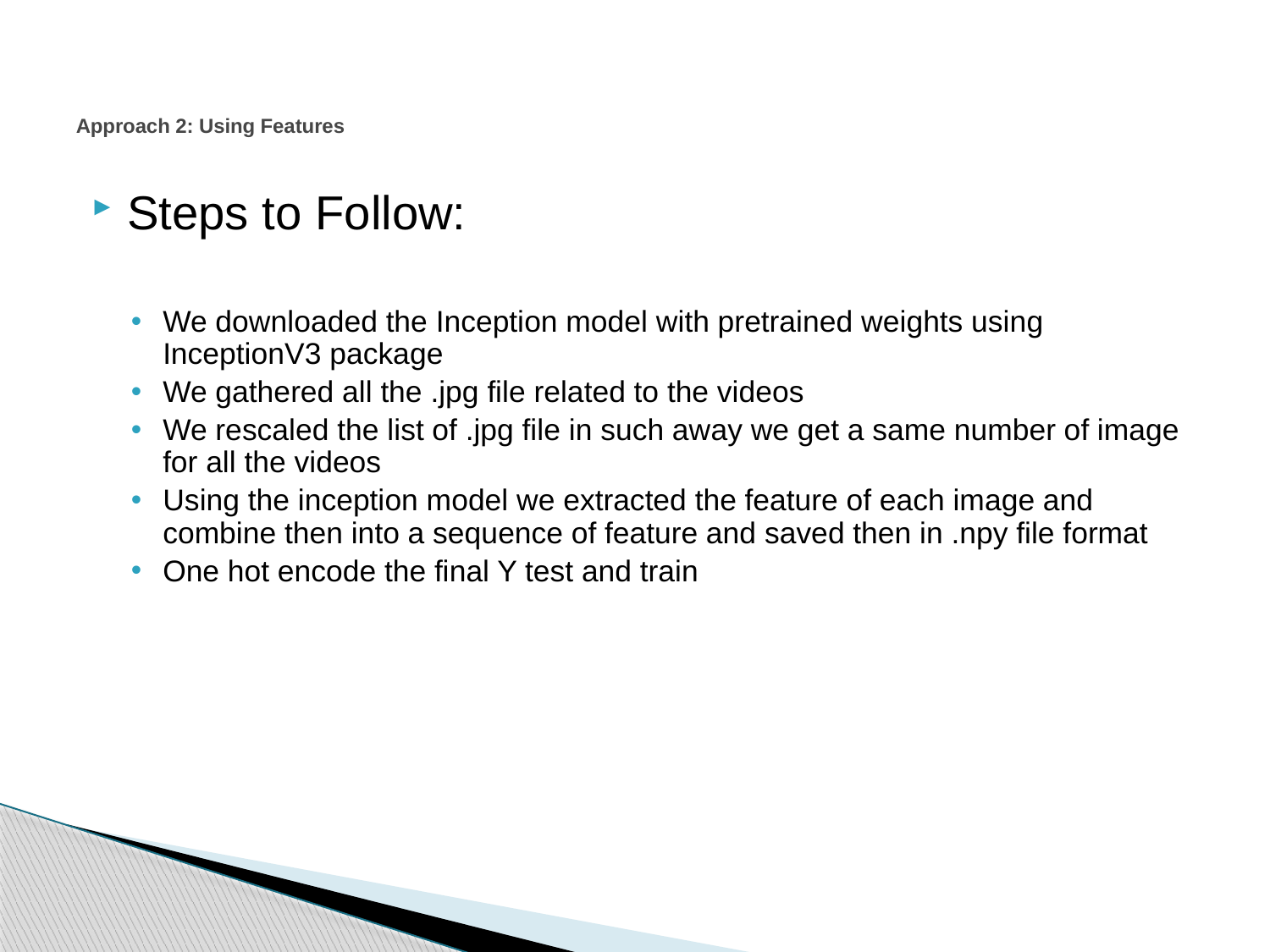

# Approach 2: Using Features
Steps to Follow:

We downloaded the Inception model with pretrained weights using InceptionV3 package
We gathered all the .jpg file related to the videos
We rescaled the list of .jpg file in such away we get a same number of image for all the videos
Using the inception model we extracted the feature of each image and combine then into a sequence of feature and saved then in .npy file format
One hot encode the final Y test and train